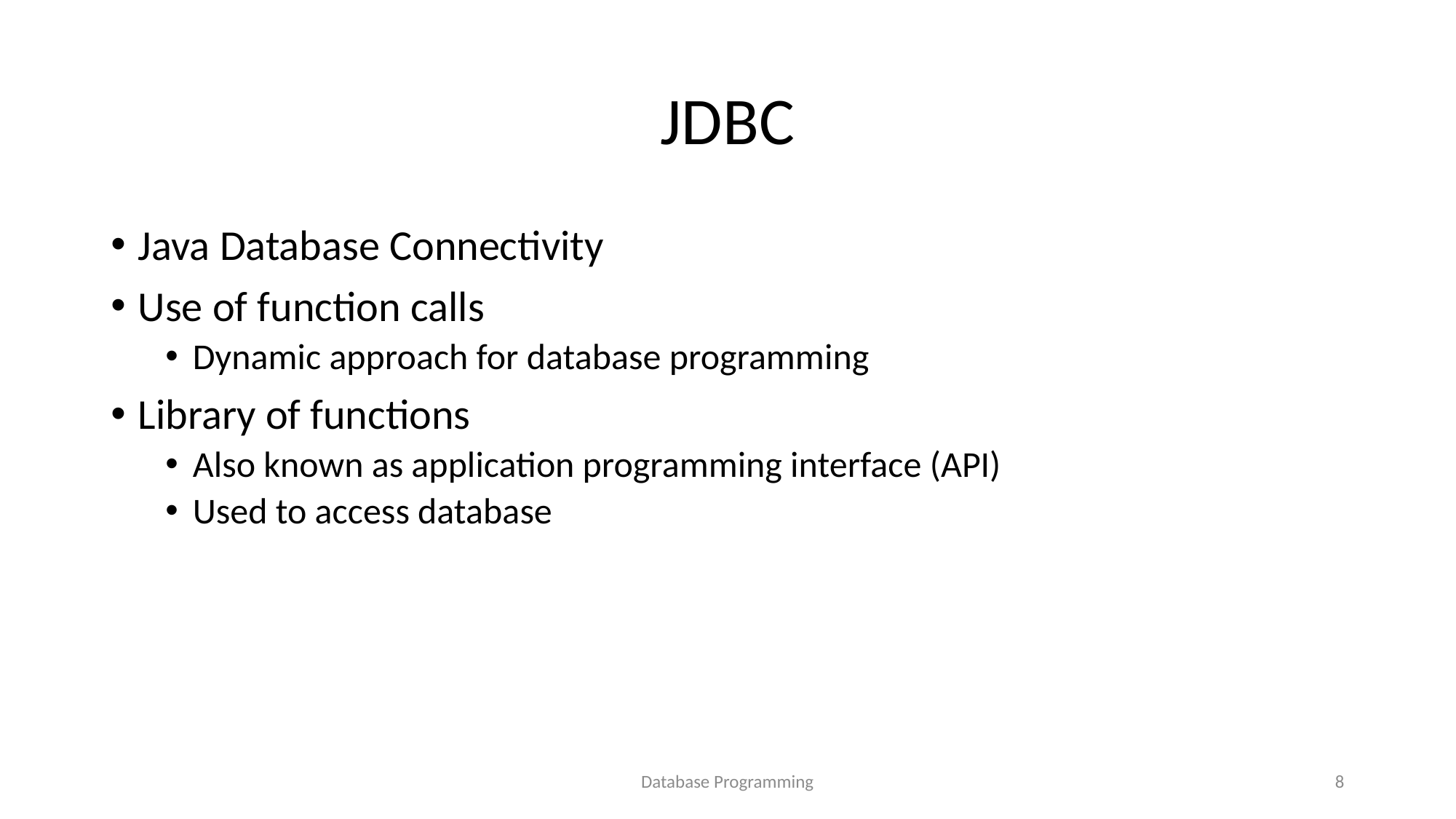

# JDBC
Java Database Connectivity
Use of function calls
Dynamic approach for database programming
Library of functions
Also known as application programming interface (API)
Used to access database

Database Programming
8